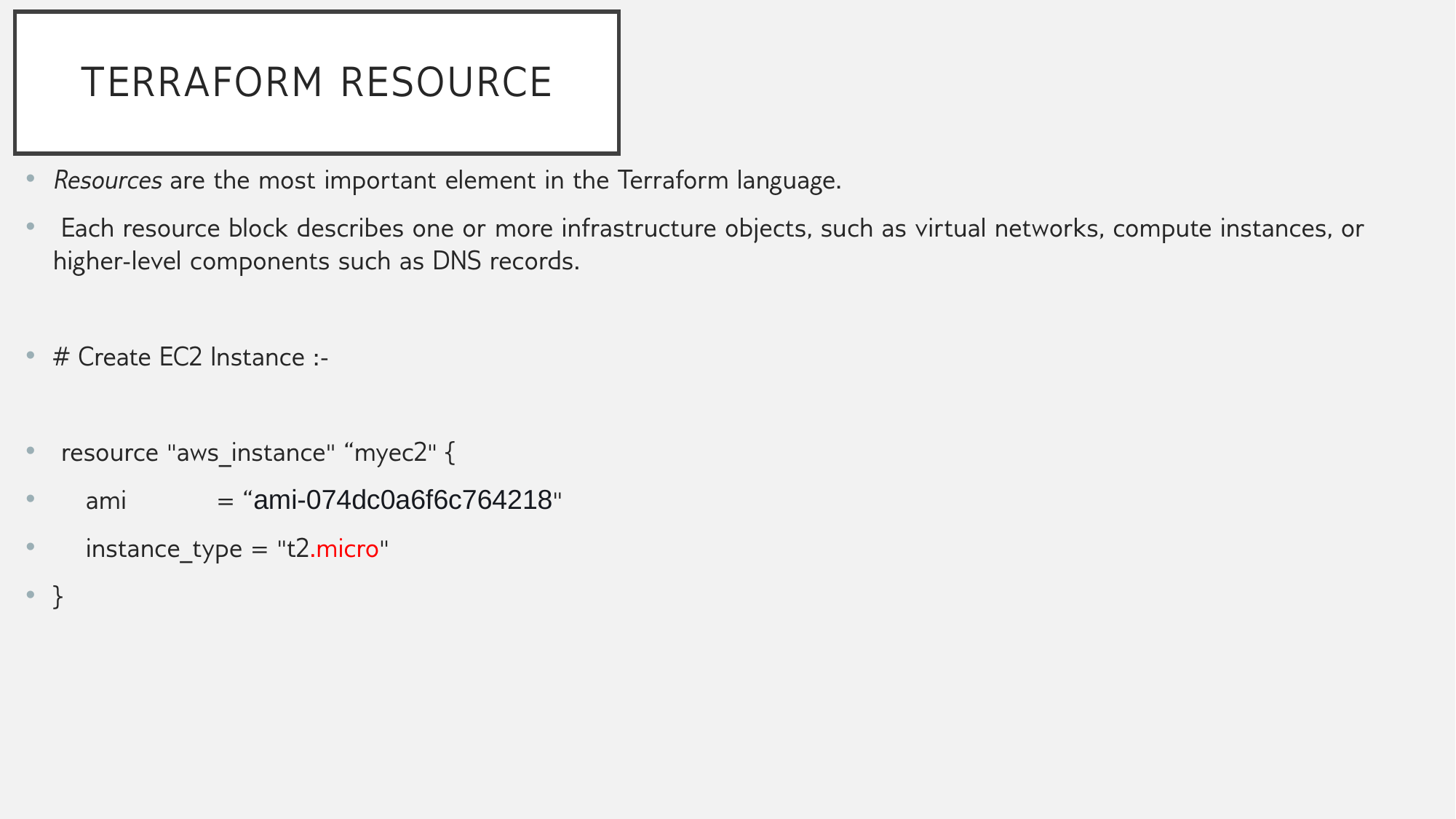

# Terraform Resource
Resources are the most important element in the Terraform language.
 Each resource block describes one or more infrastructure objects, such as virtual networks, compute instances, or higher-level components such as DNS records.

# Create EC2 Instance :-

 resource "aws_instance" “myec2" {
    ami           = “ami-074dc0a6f6c764218"
    instance_type = "t2.micro"
}